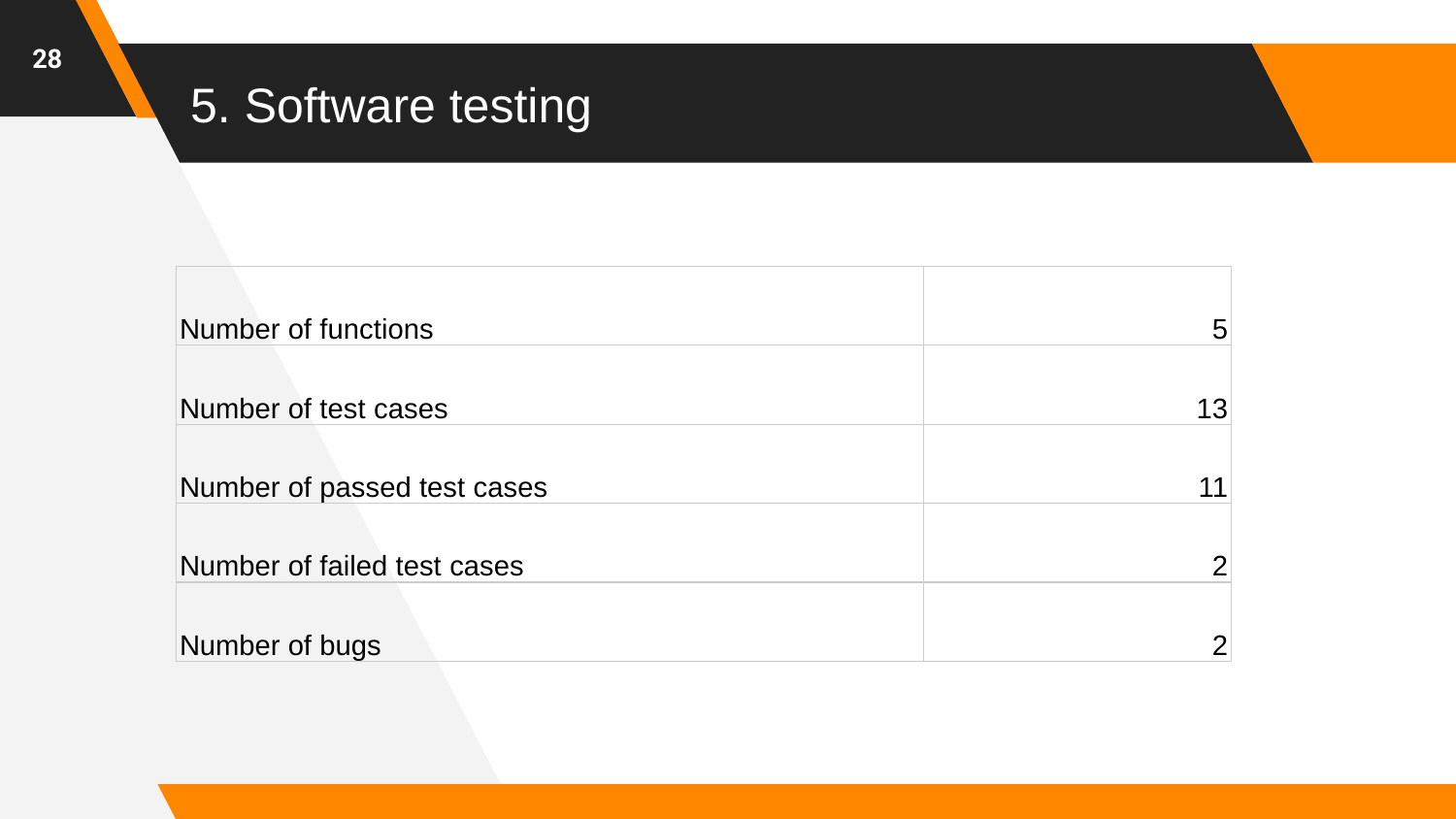

28
# 5. Software testing
| Number of functions | 5 |
| --- | --- |
| Number of test cases | 13 |
| Number of passed test cases | 11 |
| Number of failed test cases | 2 |
| Number of bugs | 2 |